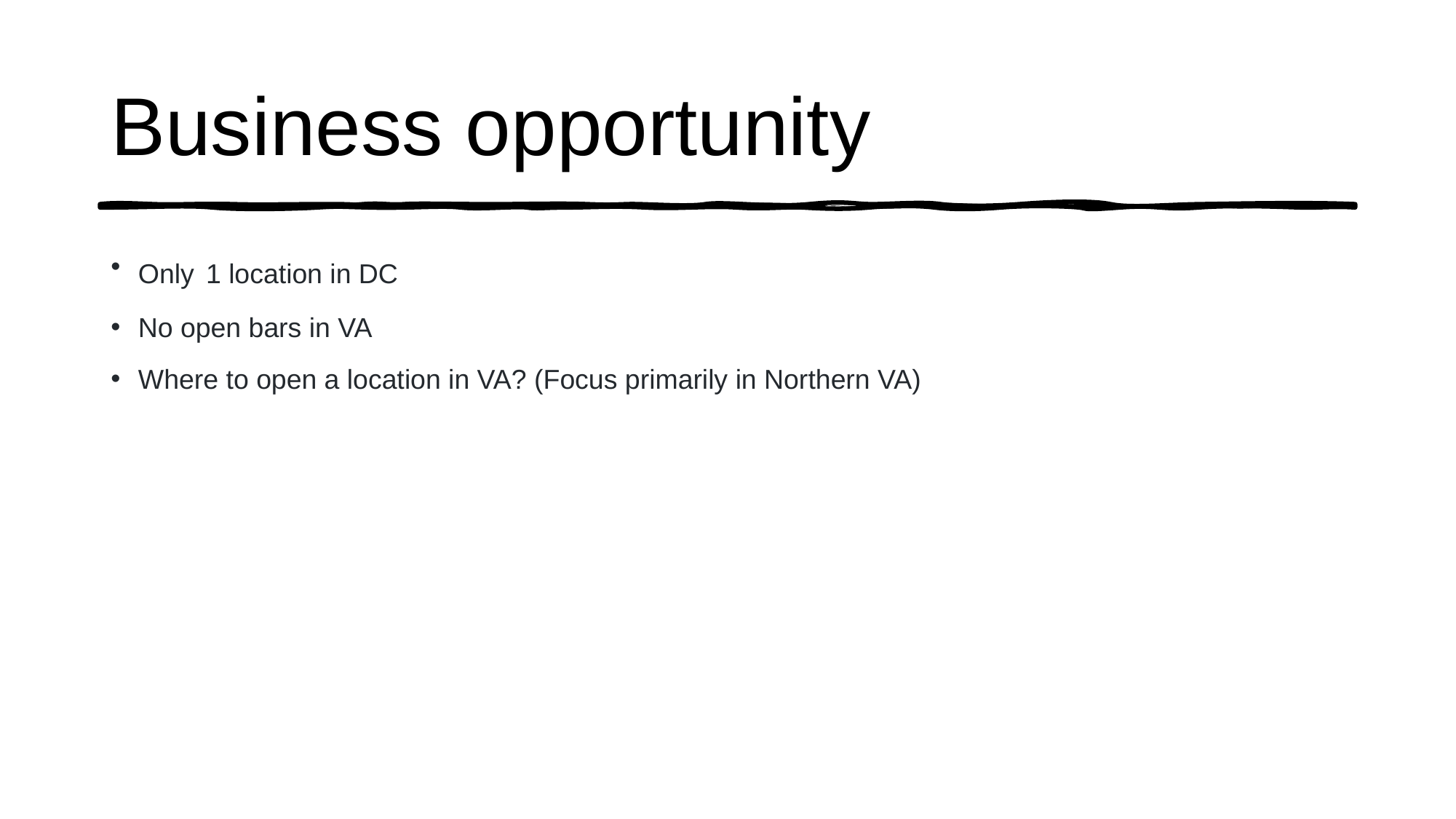

# Business opportunity
Only 1 location in DC
No open bars in VA
Where to open a location in VA? (Focus primarily in Northern VA)